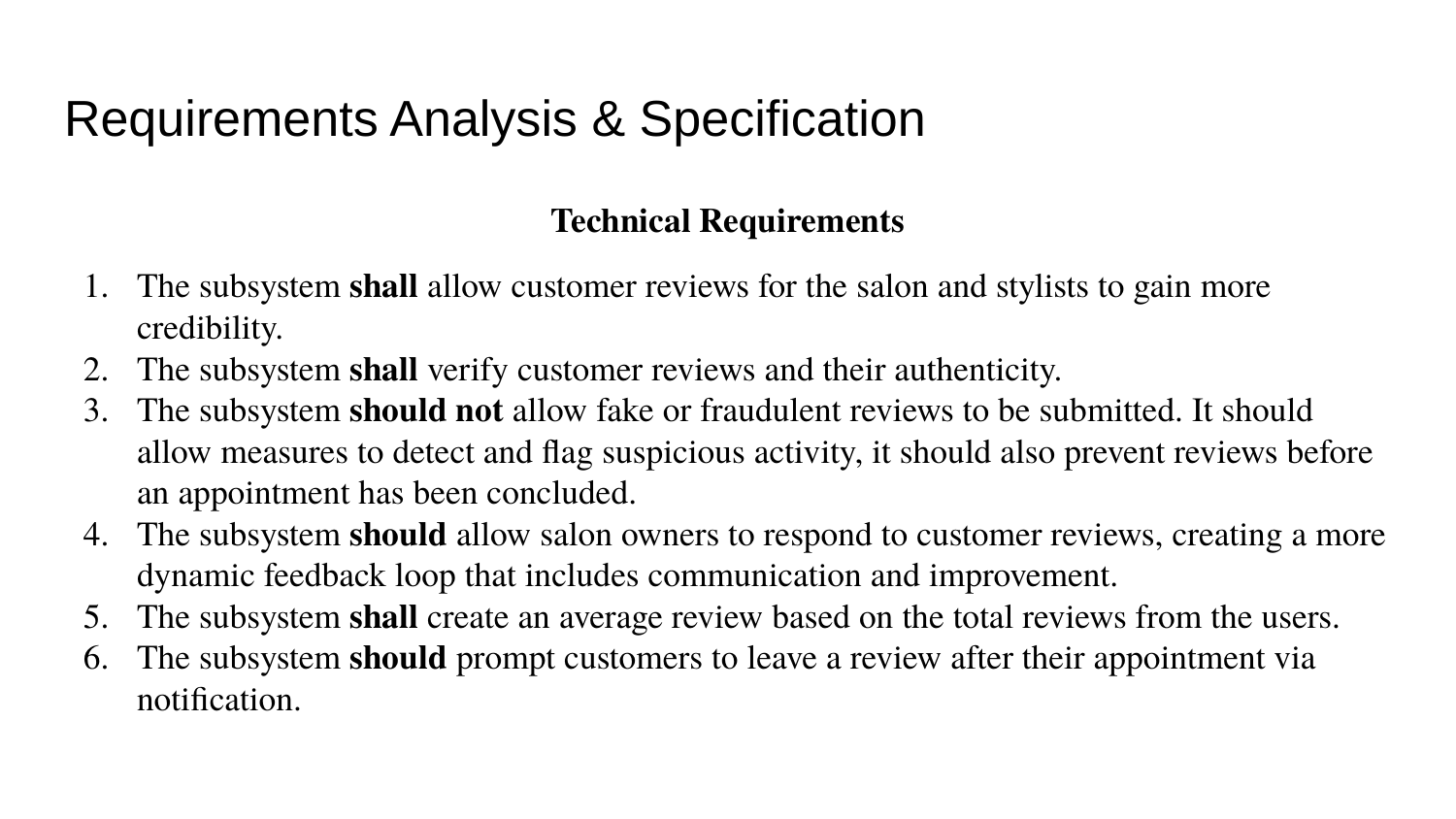

# Requirements Analysis & Specification
Technical Requirements
The subsystem shall allow customer reviews for the salon and stylists to gain more credibility.
The subsystem shall verify customer reviews and their authenticity.
The subsystem should not allow fake or fraudulent reviews to be submitted. It should allow measures to detect and flag suspicious activity, it should also prevent reviews before an appointment has been concluded.
The subsystem should allow salon owners to respond to customer reviews, creating a more dynamic feedback loop that includes communication and improvement.
The subsystem shall create an average review based on the total reviews from the users.
The subsystem should prompt customers to leave a review after their appointment via notification.